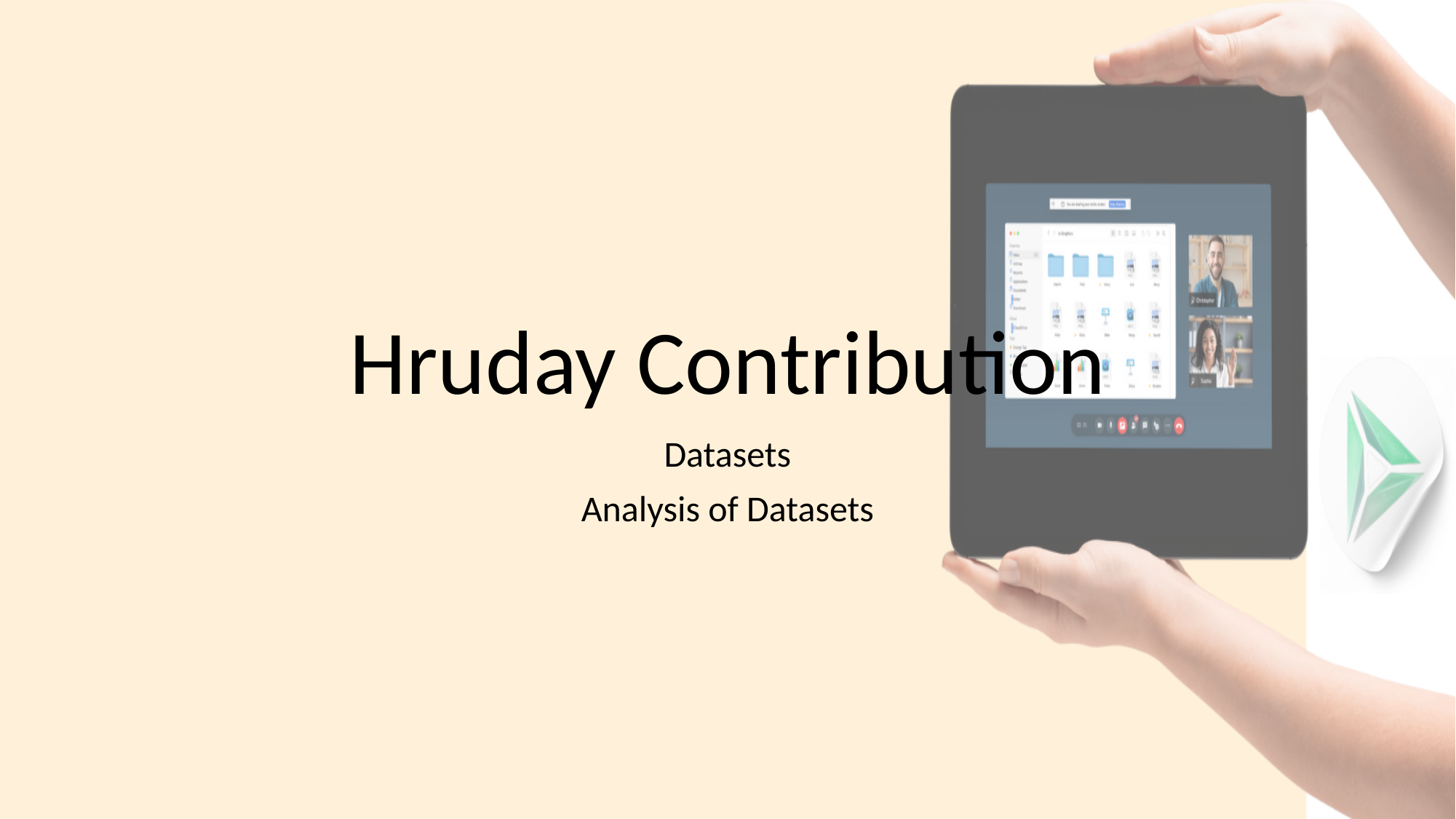

# Hruday Contribution
Datasets
Analysis of Datasets